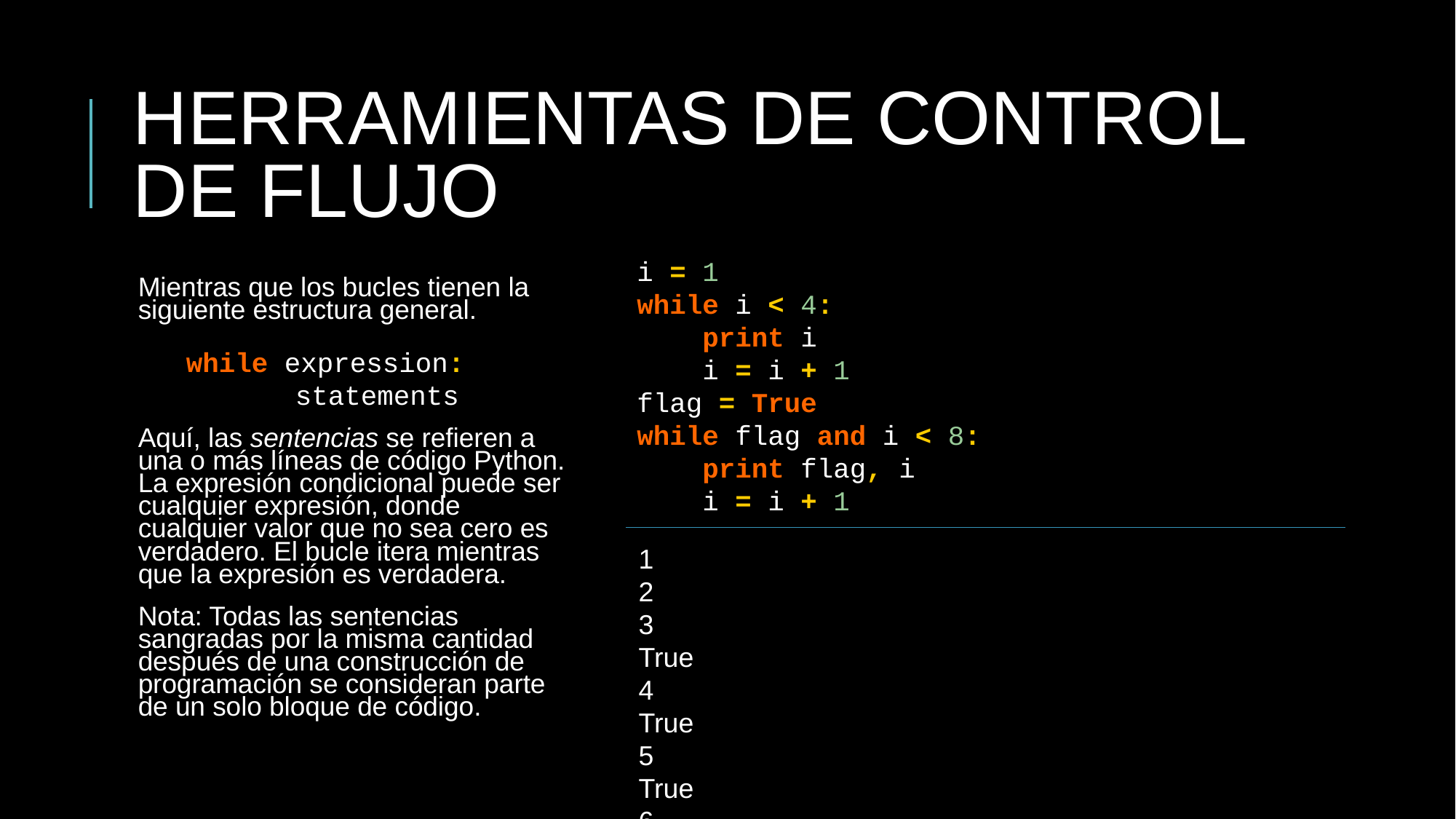

# HERRAMIENTAS DE CONTROL DE FLUJO
i = 1
while i < 4:
    print i
    i = i + 1
flag = True
while flag and i < 8:
    print flag, i
    i = i + 1

Mientras que los bucles tienen la siguiente estructura general.

Aquí, las sentencias se refieren a una o más líneas de código Python. La expresión condicional puede ser cualquier expresión, donde cualquier valor que no sea cero es verdadero. El bucle itera mientras que la expresión es verdadera.
Nota: Todas las sentencias sangradas por la misma cantidad después de una construcción de programación se consideran parte de un solo bloque de código.
while expression:
	statements

1
2
3
True 4
True 5
True 6
True 7